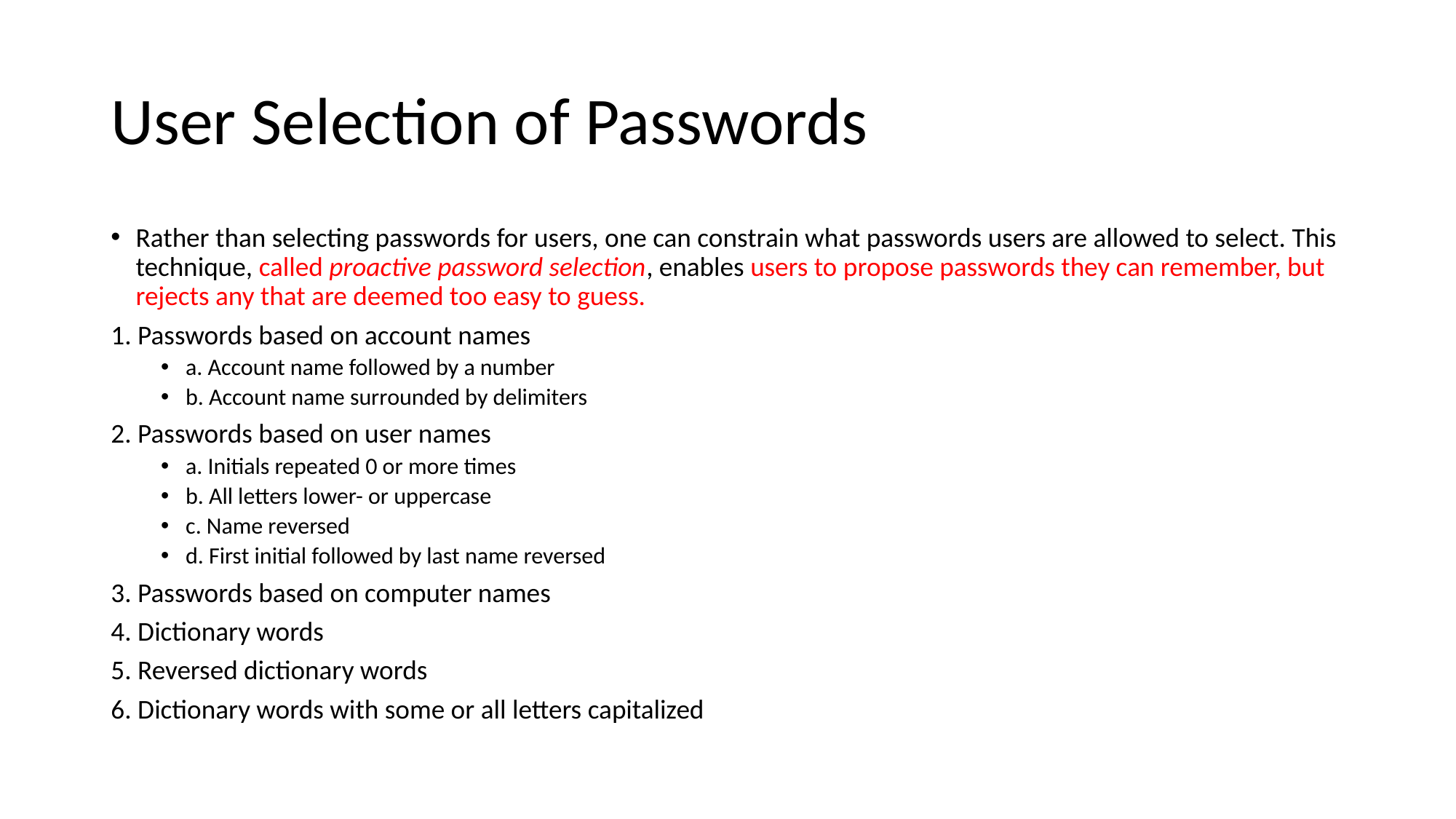

# User Selection of Passwords
Rather than selecting passwords for users, one can constrain what passwords users are allowed to select. This technique, called proactive password selection, enables users to propose passwords they can remember, but rejects any that are deemed too easy to guess.
1. Passwords based on account names
a. Account name followed by a number
b. Account name surrounded by delimiters
2. Passwords based on user names
a. Initials repeated 0 or more times
b. All letters lower- or uppercase
c. Name reversed
d. First initial followed by last name reversed
3. Passwords based on computer names
4. Dictionary words
5. Reversed dictionary words
6. Dictionary words with some or all letters capitalized